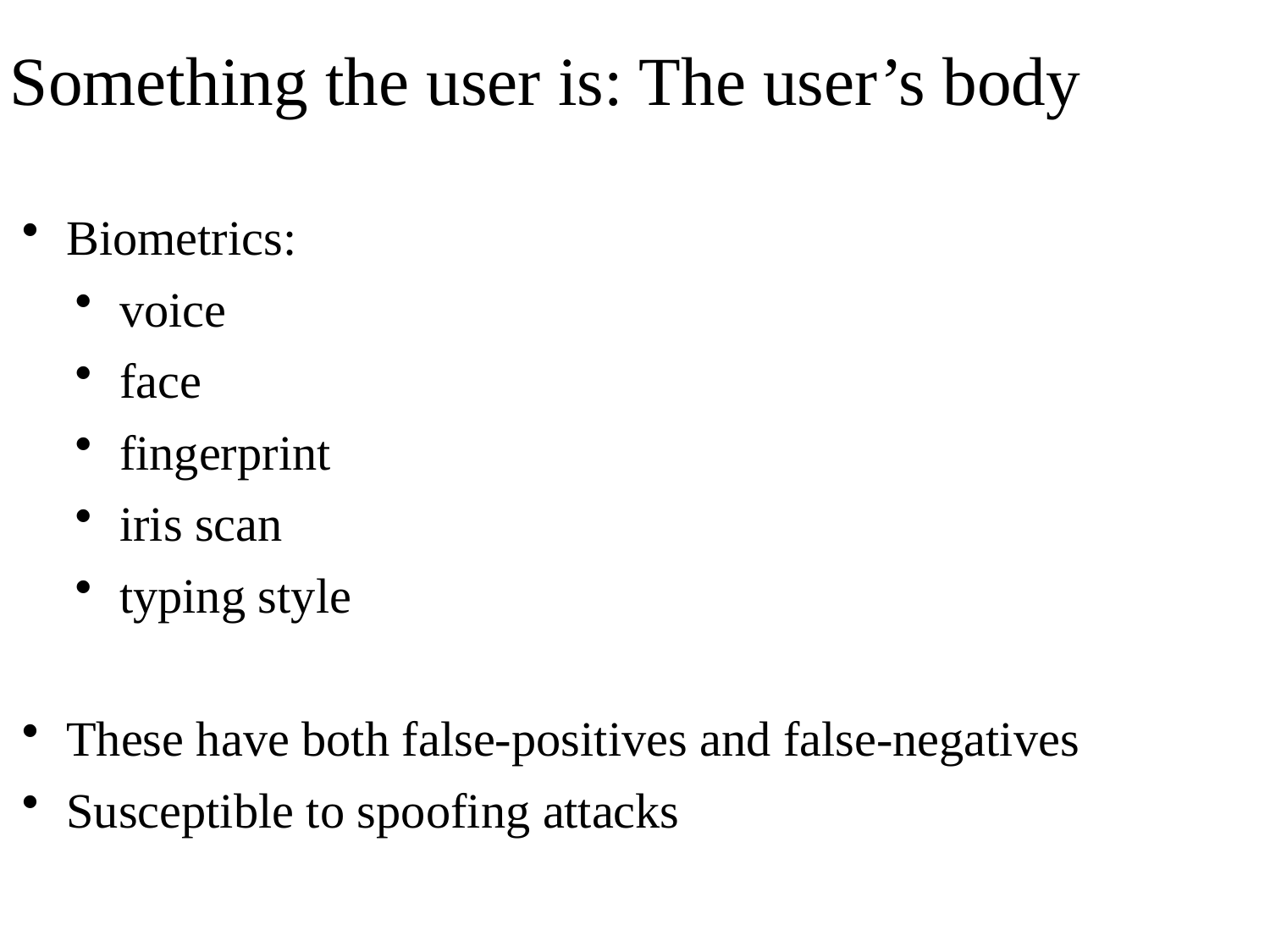

# Something the user is: The user’s body
Biometrics:
voice
face
fingerprint
iris scan
typing style

These have both false-positives and false-negatives
Susceptible to spoofing attacks